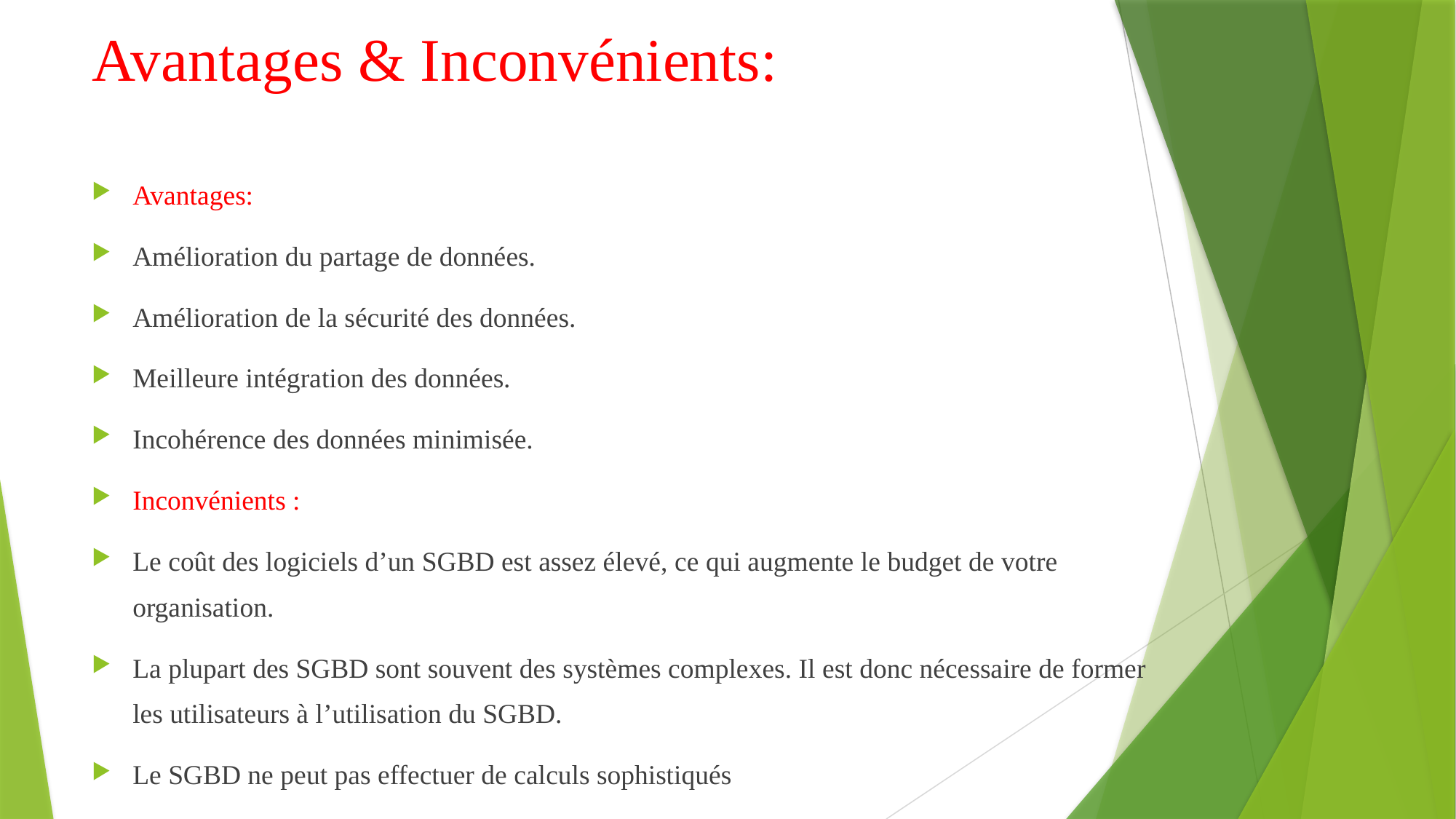

# Avantages & Inconvénients:
Avantages:
Amélioration du partage de données.
Amélioration de la sécurité des données.
Meilleure intégration des données.
Incohérence des données minimisée.
Inconvénients :
Le coût des logiciels d’un SGBD est assez élevé, ce qui augmente le budget de votre organisation.
La plupart des SGBD sont souvent des systèmes complexes. Il est donc nécessaire de former les utilisateurs à l’utilisation du SGBD.
Le SGBD ne peut pas effectuer de calculs sophistiqués